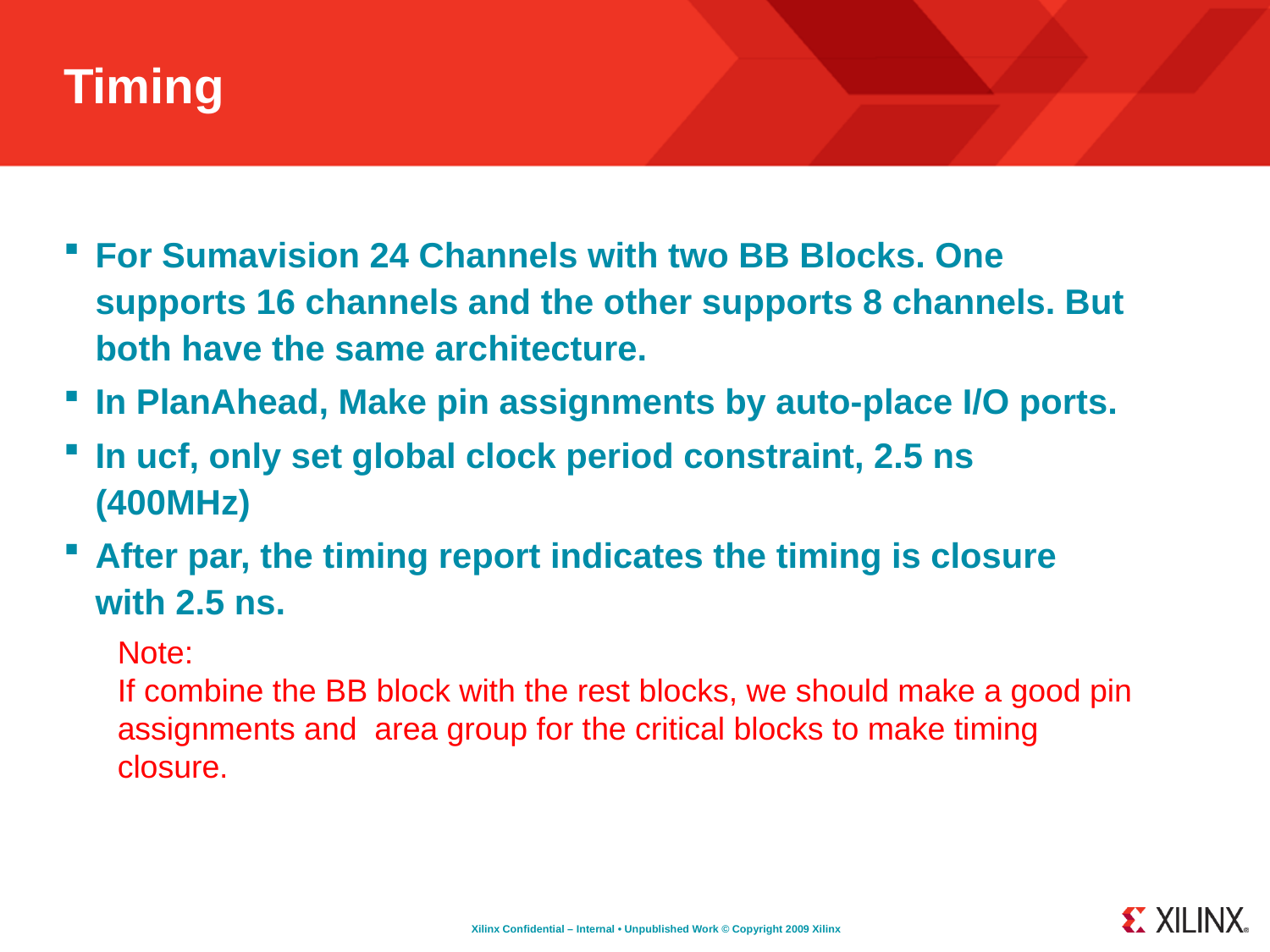

# Timing
For Sumavision 24 Channels with two BB Blocks. One supports 16 channels and the other supports 8 channels. But both have the same architecture.
In PlanAhead, Make pin assignments by auto-place I/O ports.
In ucf, only set global clock period constraint, 2.5 ns (400MHz)
After par, the timing report indicates the timing is closure with 2.5 ns.
Note:
If combine the BB block with the rest blocks, we should make a good pin assignments and  area group for the critical blocks to make timing closure.